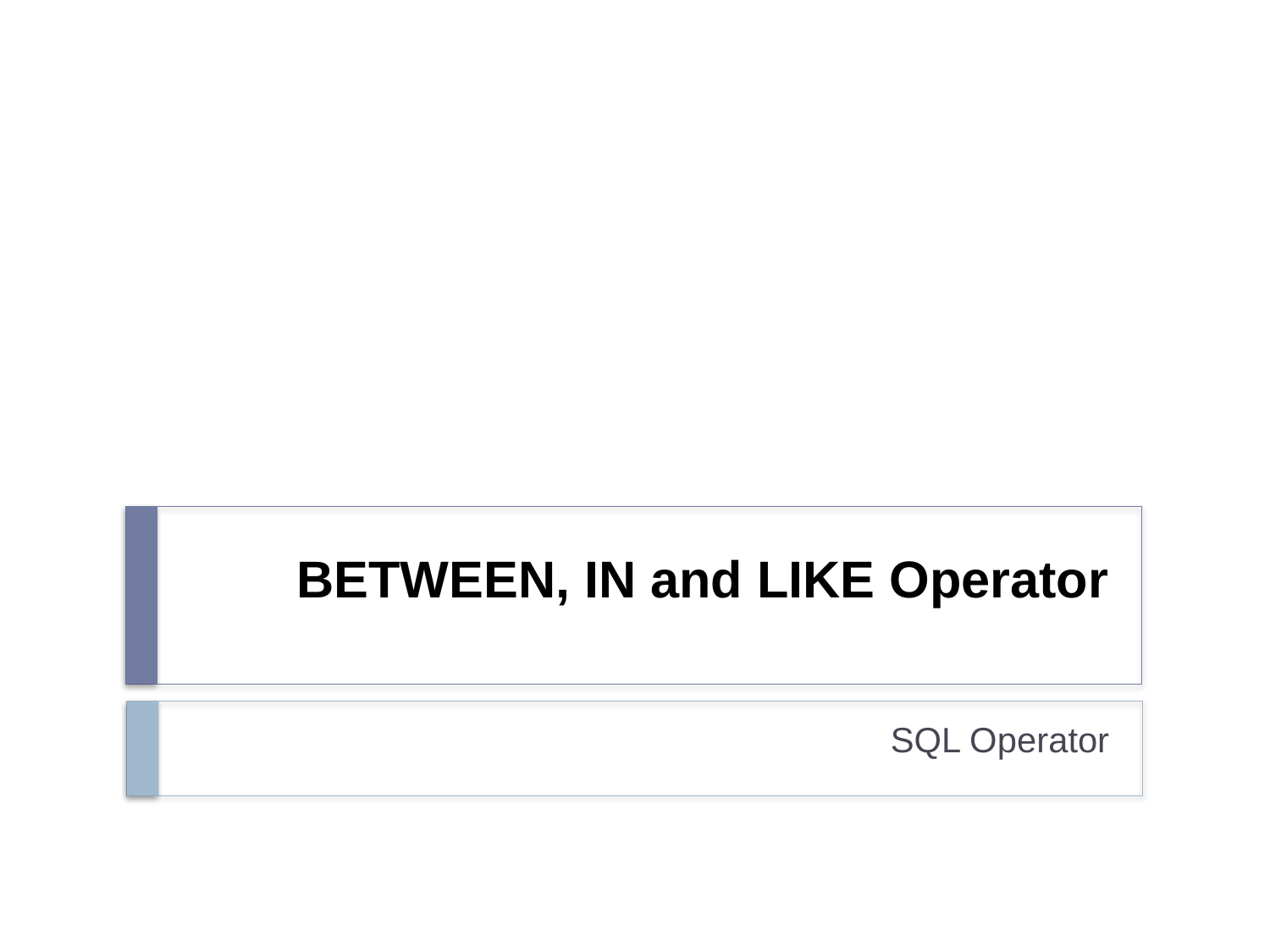

# BETWEEN, IN and LIKE Operator
SQL Operator